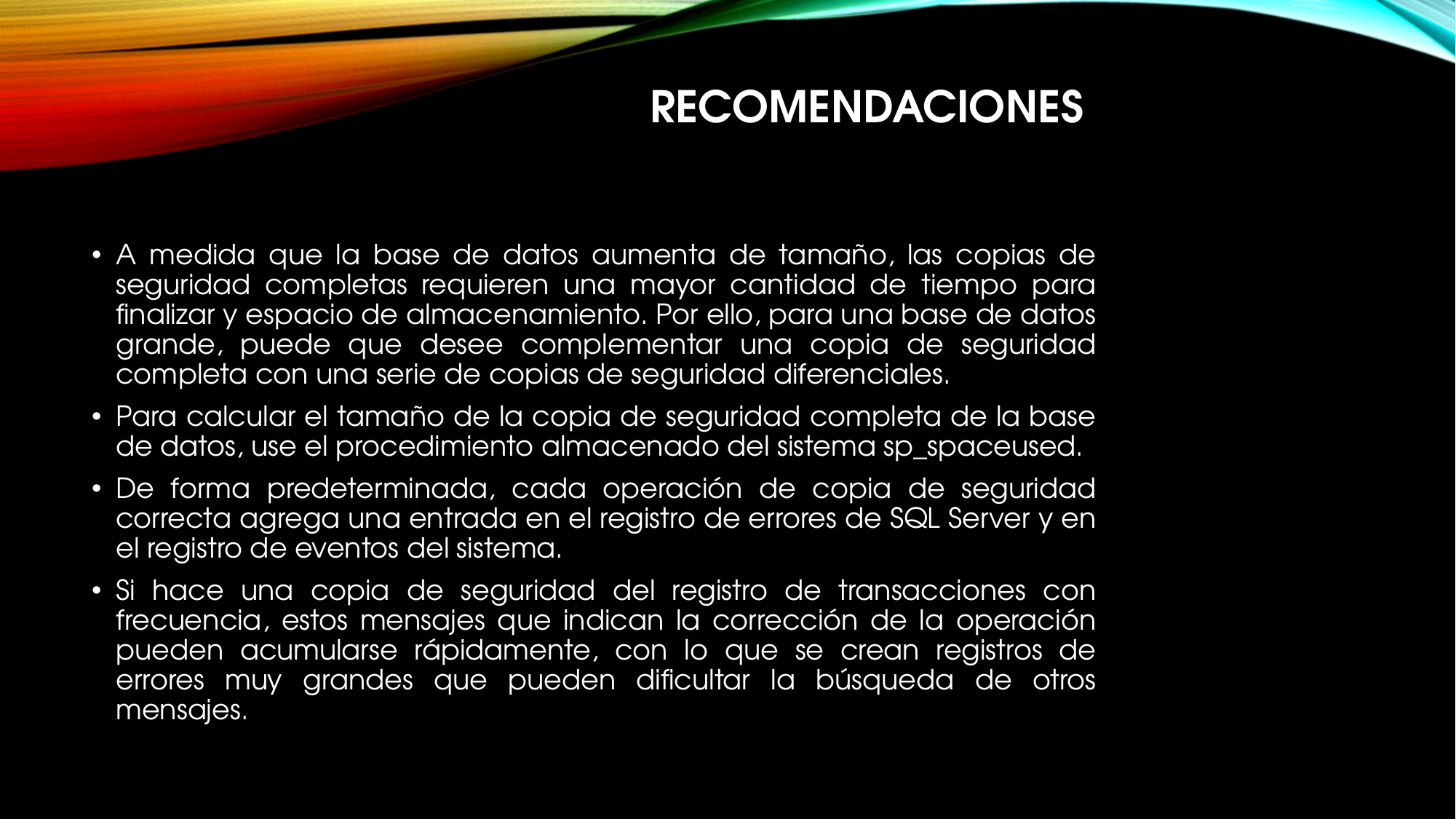

# RECOMENDACIONES

A medida que la base de datos aumenta de tamaño, las copias de seguridad completas requieren una mayor cantidad de tiempo para finalizar y espacio de almacenamiento. Por ello, para una base de datos grande, puede que desee complementar una copia de seguridad completa con una serie de copias de seguridad diferenciales.
Para calcular el tamaño de la copia de seguridad completa de la base de datos, use el procedimiento almacenado del sistema sp_spaceused.
De forma predeterminada, cada operación de copia de seguridad correcta agrega una entrada en el registro de errores de SQL Server y en el registro de eventos del sistema.
Si hace una copia de seguridad del registro de transacciones con frecuencia, estos mensajes que indican la corrección de la operación pueden acumularse rápidamente, con lo que se crean registros de errores muy grandes que pueden dificultar la búsqueda de otros mensajes.